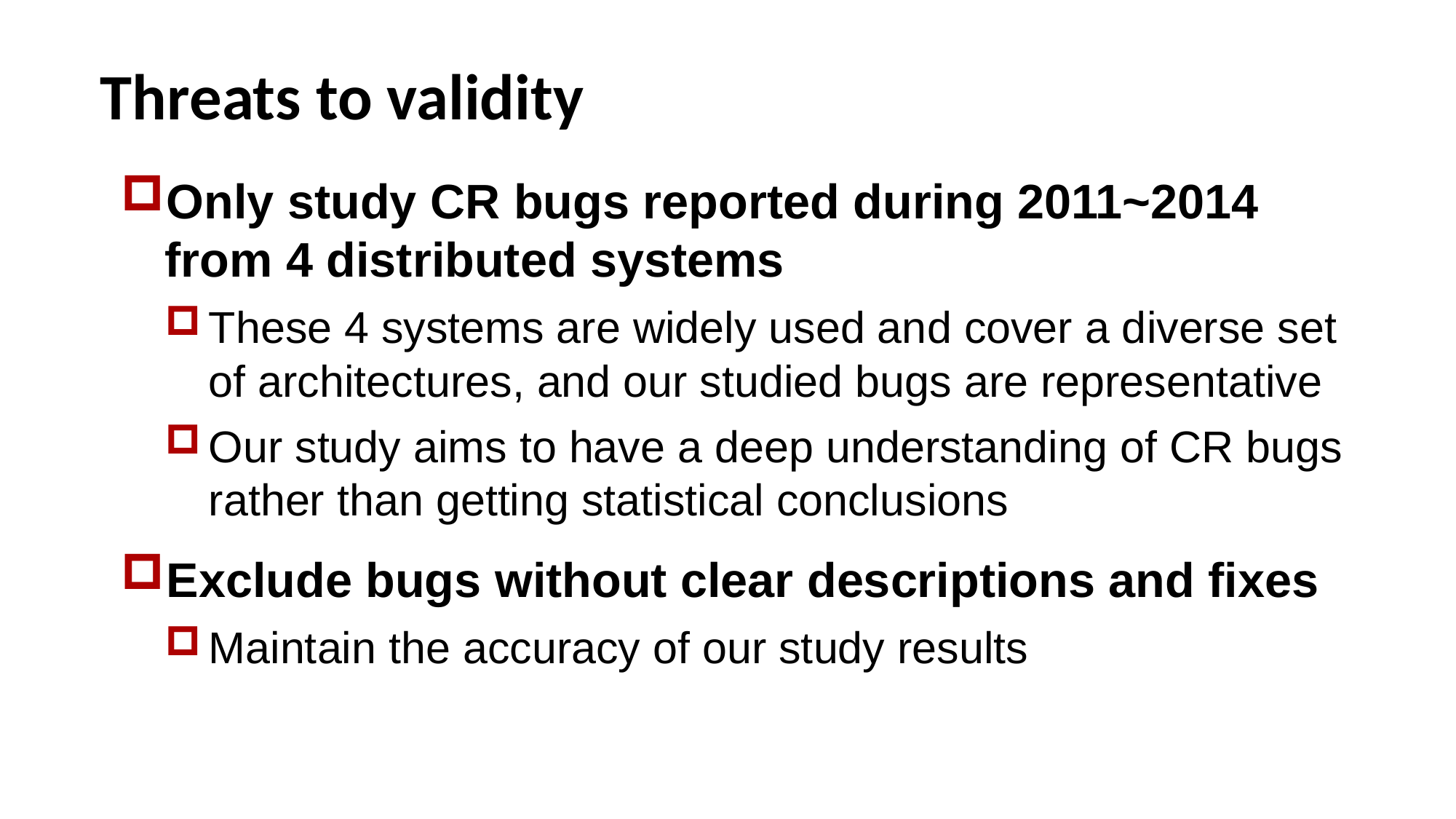

# Threats to validity
Only study CR bugs reported during 2011~2014 from 4 distributed systems
These 4 systems are widely used and cover a diverse set of architectures, and our studied bugs are representative
Our study aims to have a deep understanding of CR bugs rather than getting statistical conclusions
Exclude bugs without clear descriptions and fixes
Maintain the accuracy of our study results